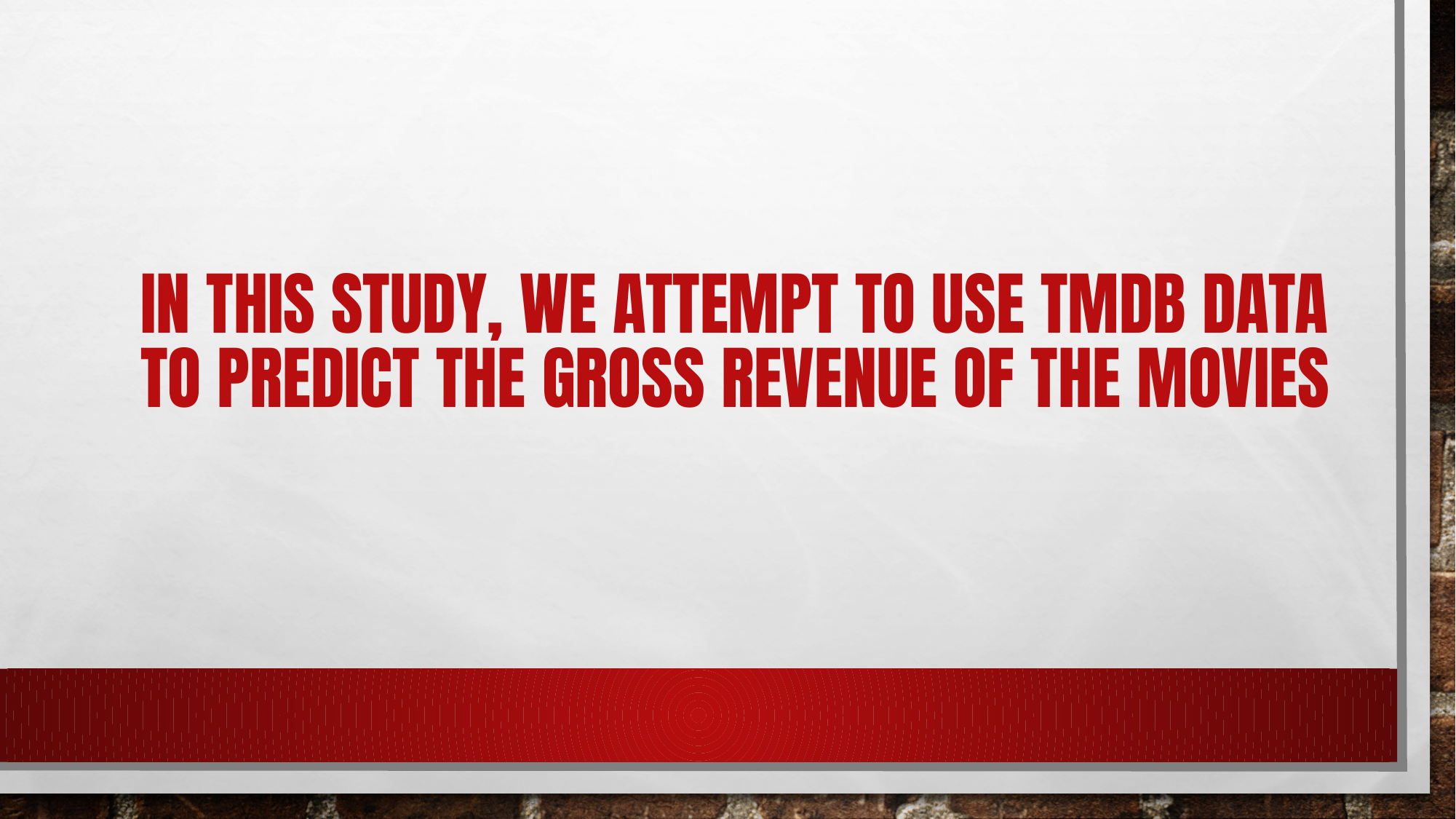

# In this study, we attempt to use TMDb data to predict the gross revenue of the movies